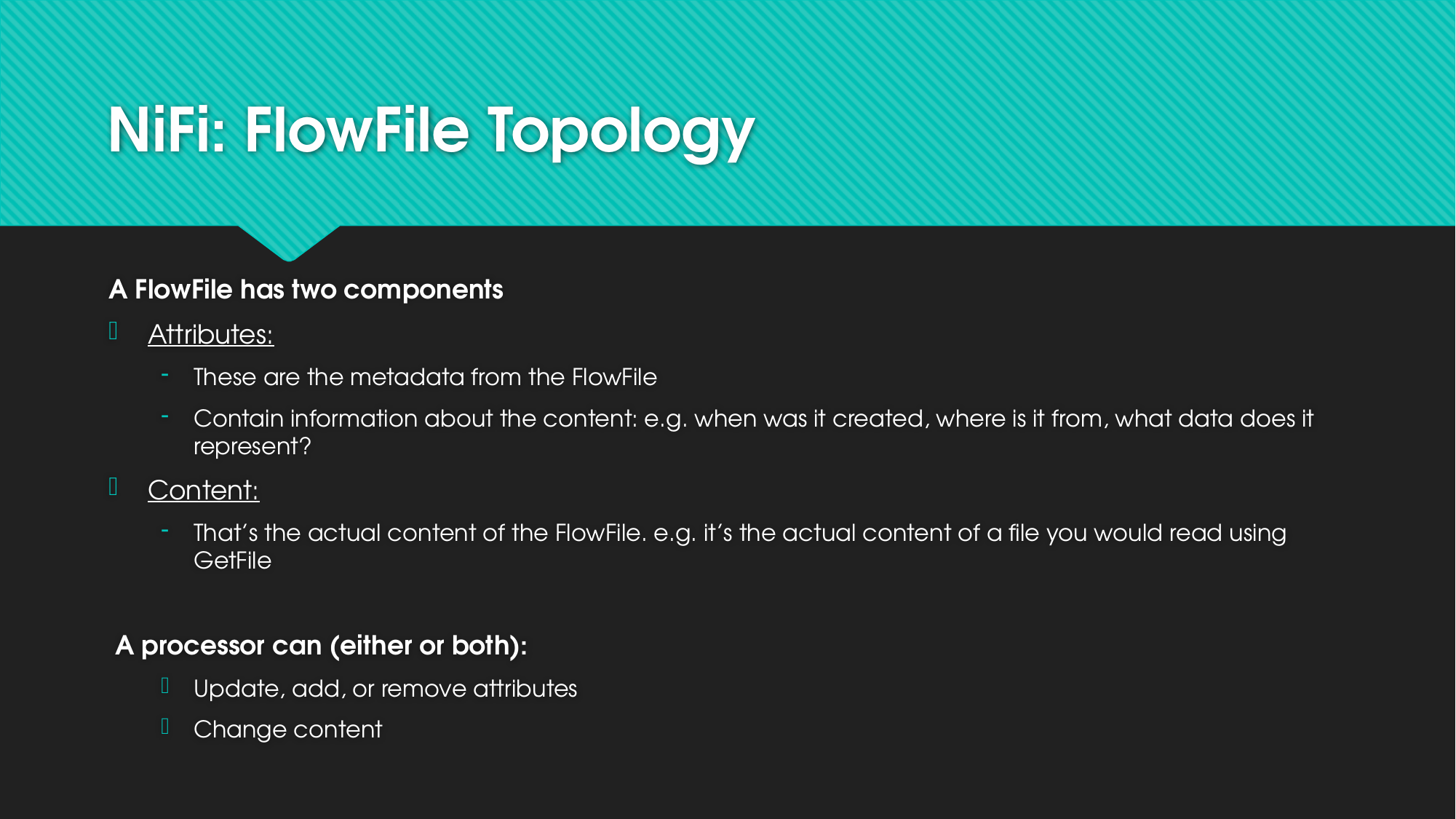

# NiFi: FlowFile Topology
A FlowFile has two components
Attributes:
These are the metadata from the FlowFile
Contain information about the content: e.g. when was it created, where is it from, what data does it represent?
Content:
That’s the actual content of the FlowFile. e.g. it’s the actual content of a file you would read using GetFile

A processor can (either or both):
Update, add, or remove attributes
Change content